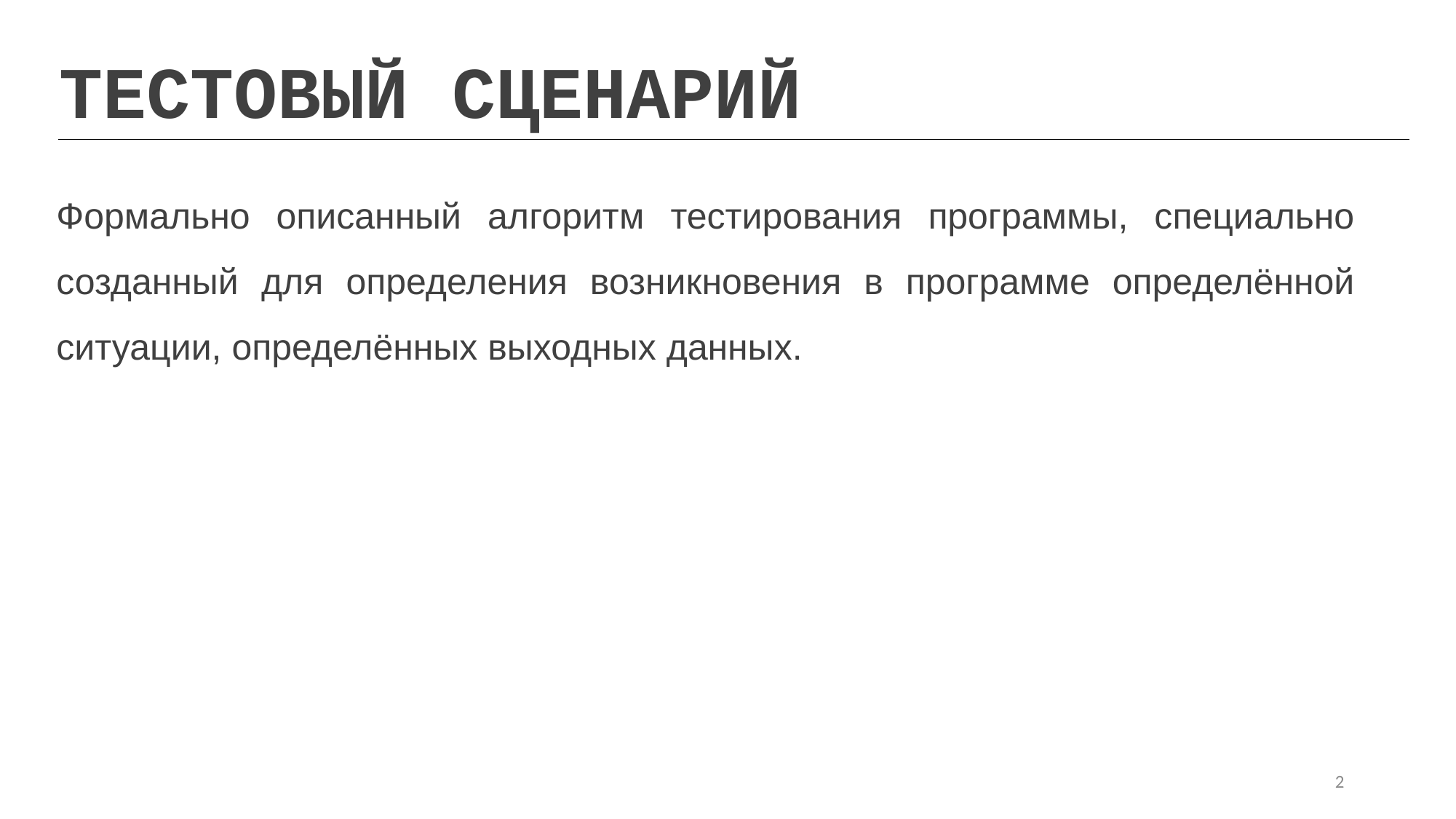

ТЕСТОВЫЙ СЦЕНАРИЙ
Формально описанный алгоритм тестирования программы, специально созданный для определения возникновения в программе определённой ситуации, определённых выходных данных.
2